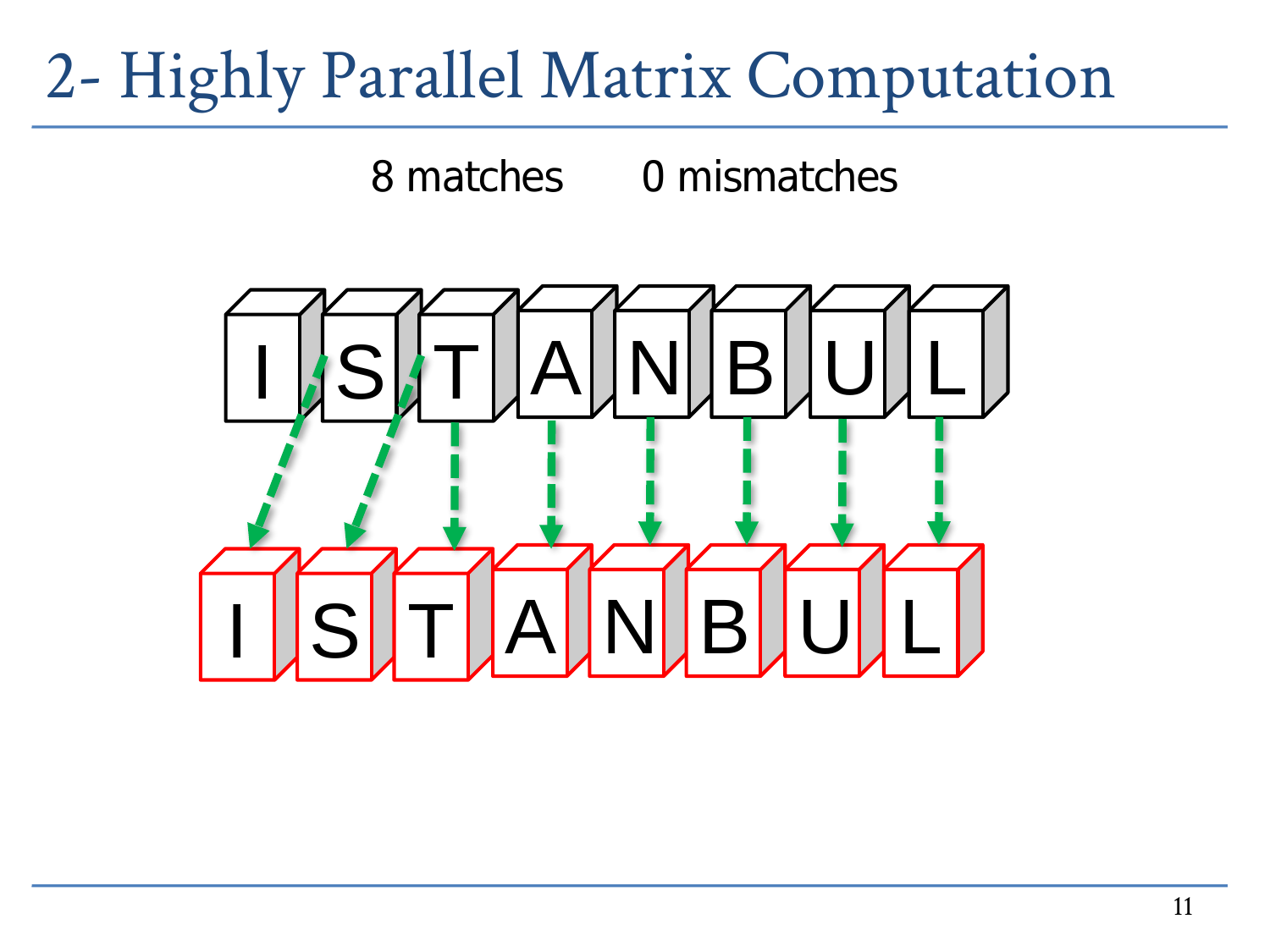

# 2- Highly Parallel Matrix Computation
8 matches      0 mismatches
A
N
B
U
L
I
S
T
A
N
B
U
L
I
S
T
11